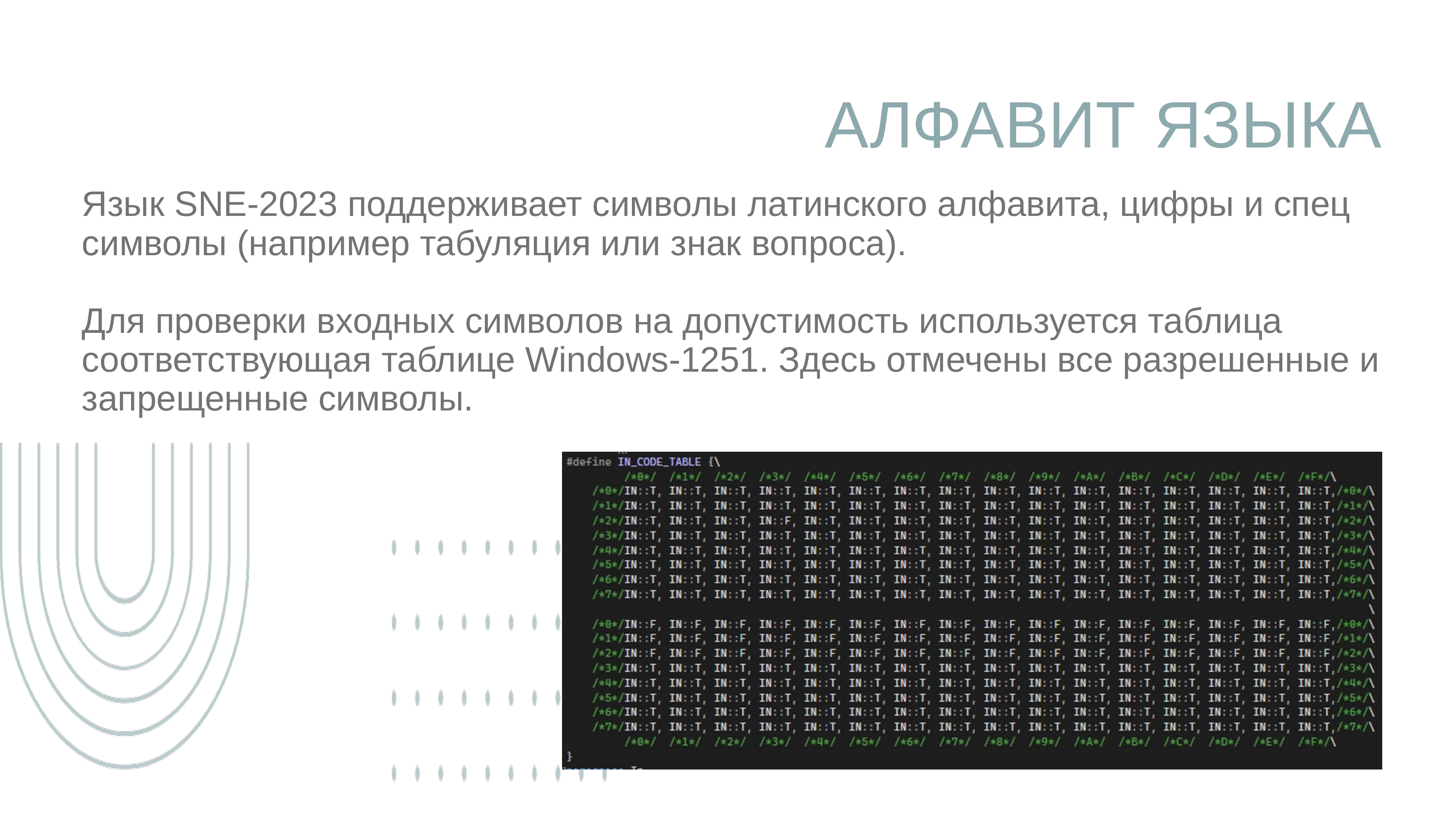

АЛФАВИТ ЯЗЫКА

Язык SNE-2023 поддерживает символы латинского алфавита, цифры и спец символы (например табуляция или знак вопроса).

Для проверки входных символов на допустимость используется таблица соответствующая таблице Windows-1251. Здесь отмечены все разрешенные и запрещенные символы.